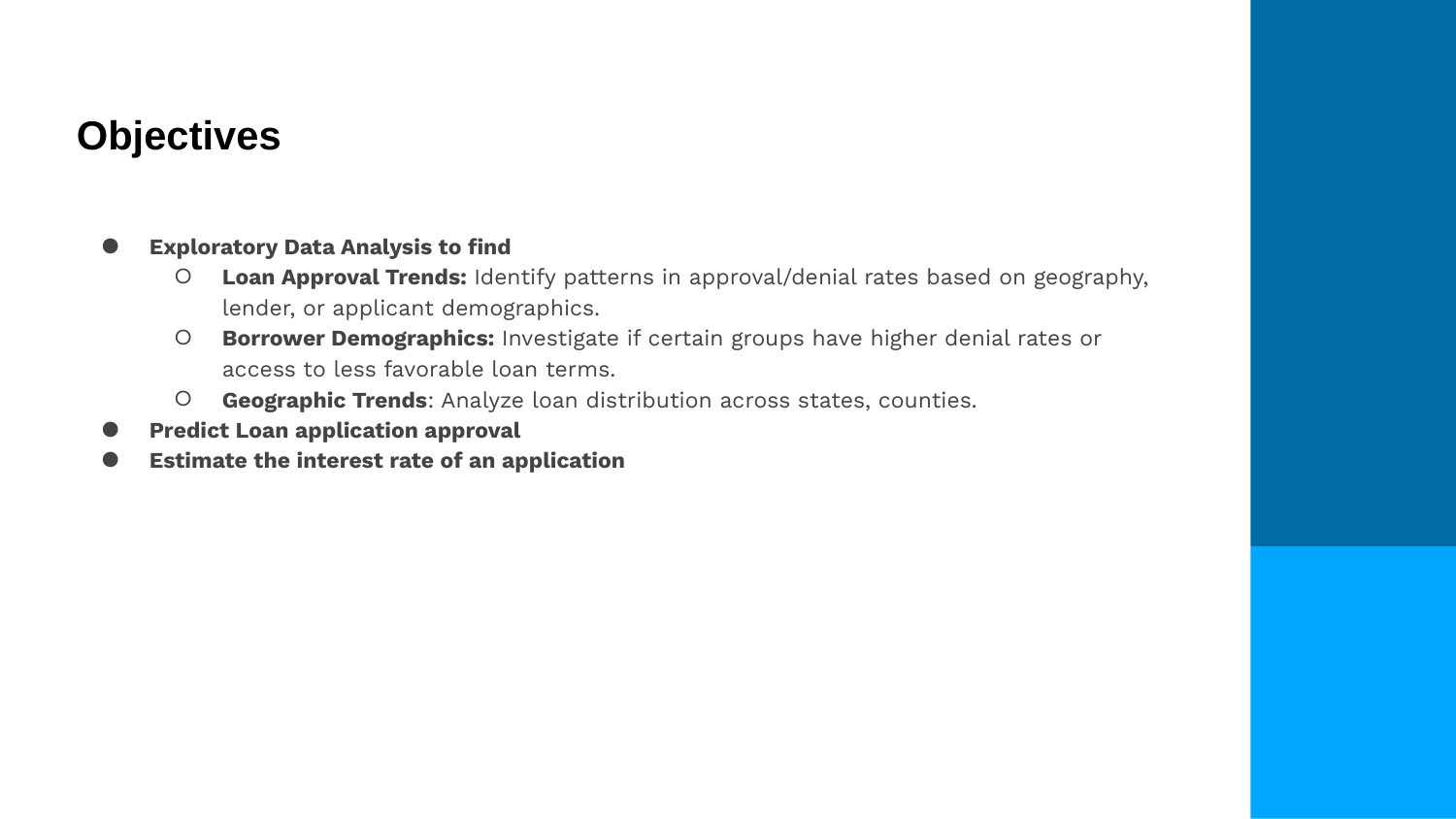

# Objectives
Exploratory Data Analysis to find
Loan Approval Trends: Identify patterns in approval/denial rates based on geography, lender, or applicant demographics.
Borrower Demographics: Investigate if certain groups have higher denial rates or access to less favorable loan terms.
Geographic Trends: Analyze loan distribution across states, counties.
Predict Loan application approval
Estimate the interest rate of an application